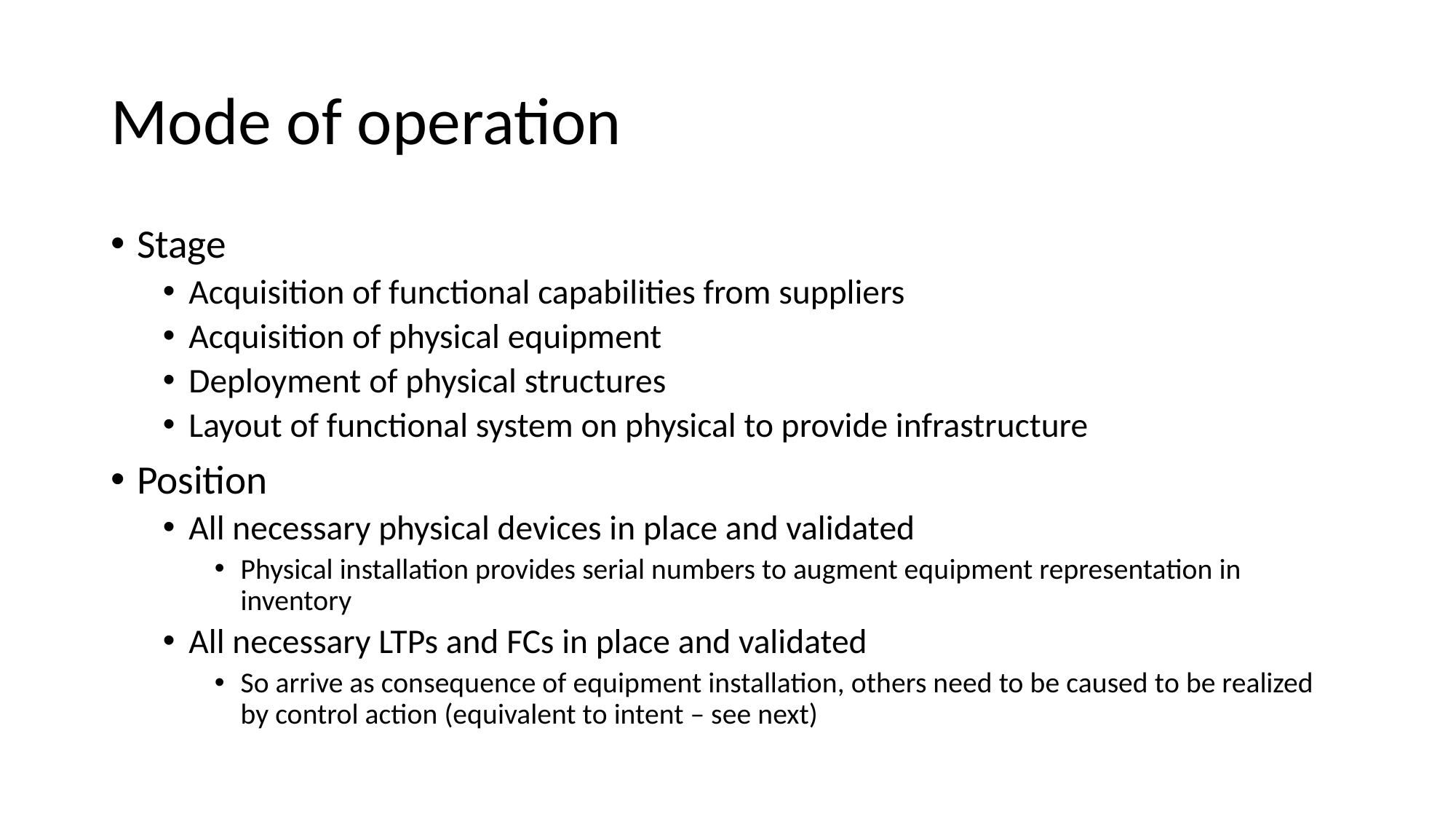

# Mode of operation
Stage
Acquisition of functional capabilities from suppliers
Acquisition of physical equipment
Deployment of physical structures
Layout of functional system on physical to provide infrastructure
Position
All necessary physical devices in place and validated
Physical installation provides serial numbers to augment equipment representation in inventory
All necessary LTPs and FCs in place and validated
So arrive as consequence of equipment installation, others need to be caused to be realized by control action (equivalent to intent – see next)